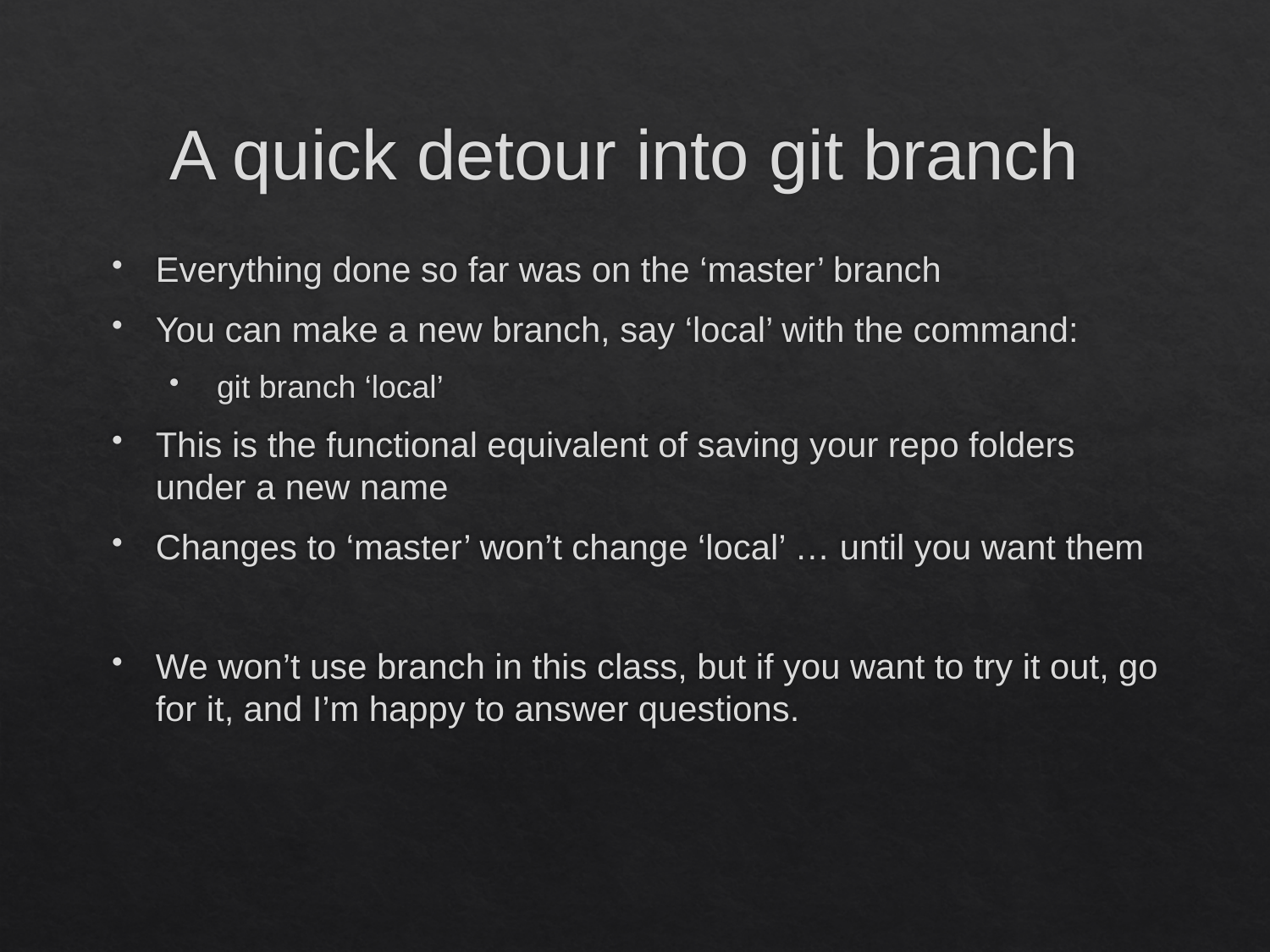

# A quick detour into git branch
Everything done so far was on the ‘master’ branch
You can make a new branch, say ‘local’ with the command:
 git branch ‘local’
This is the functional equivalent of saving your repo folders under a new name
Changes to ‘master’ won’t change ‘local’ … until you want them

We won’t use branch in this class, but if you want to try it out, go for it, and I’m happy to answer questions.